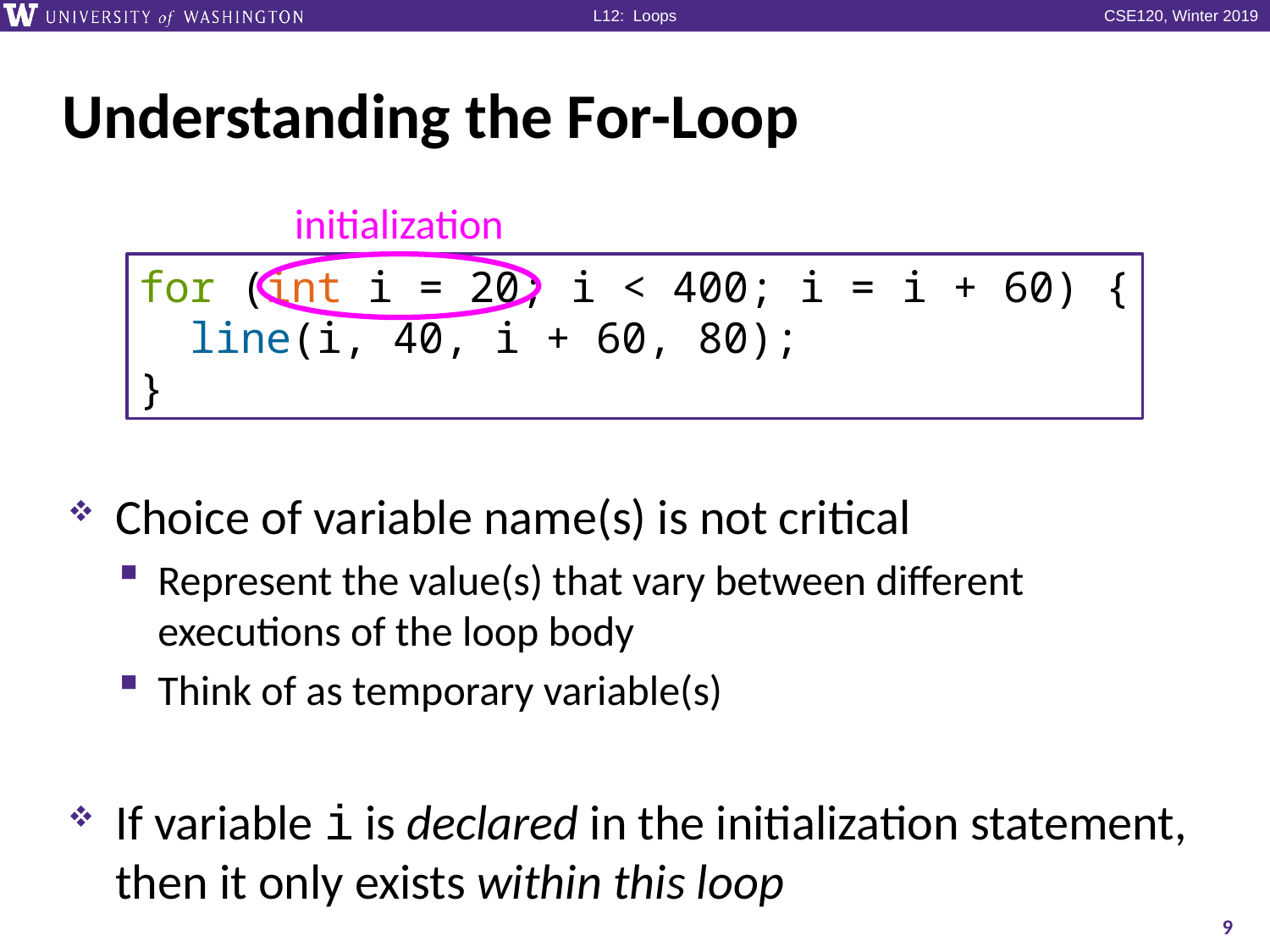

# Understanding the For-Loop

Choice of variable name(s) is not critical
Represent the value(s) that vary between different executions of the loop body
Think of as temporary variable(s)

If variable i is declared in the initialization statement, then it only exists within this loop

initialization
for (int i = 20; i < 400; i = i + 60) {
  line(i, 40, i + 60, 80);
}

9